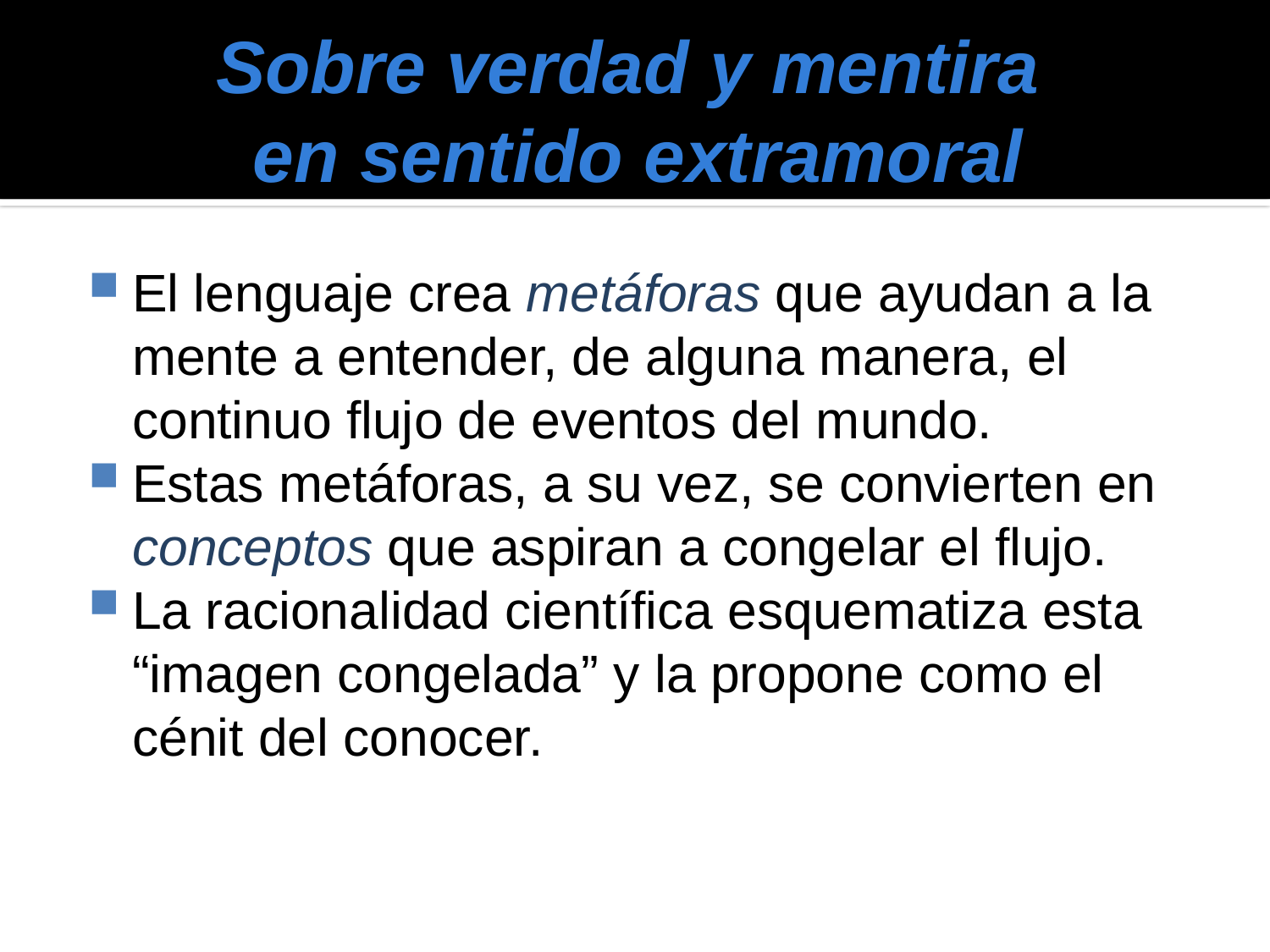

# Sobre verdad y mentira en sentido extramoral
El lenguaje crea metáforas que ayudan a la mente a entender, de alguna manera, el continuo flujo de eventos del mundo.
Estas metáforas, a su vez, se convierten en conceptos que aspiran a congelar el flujo.
La racionalidad científica esquematiza esta “imagen congelada” y la propone como el cénit del conocer.